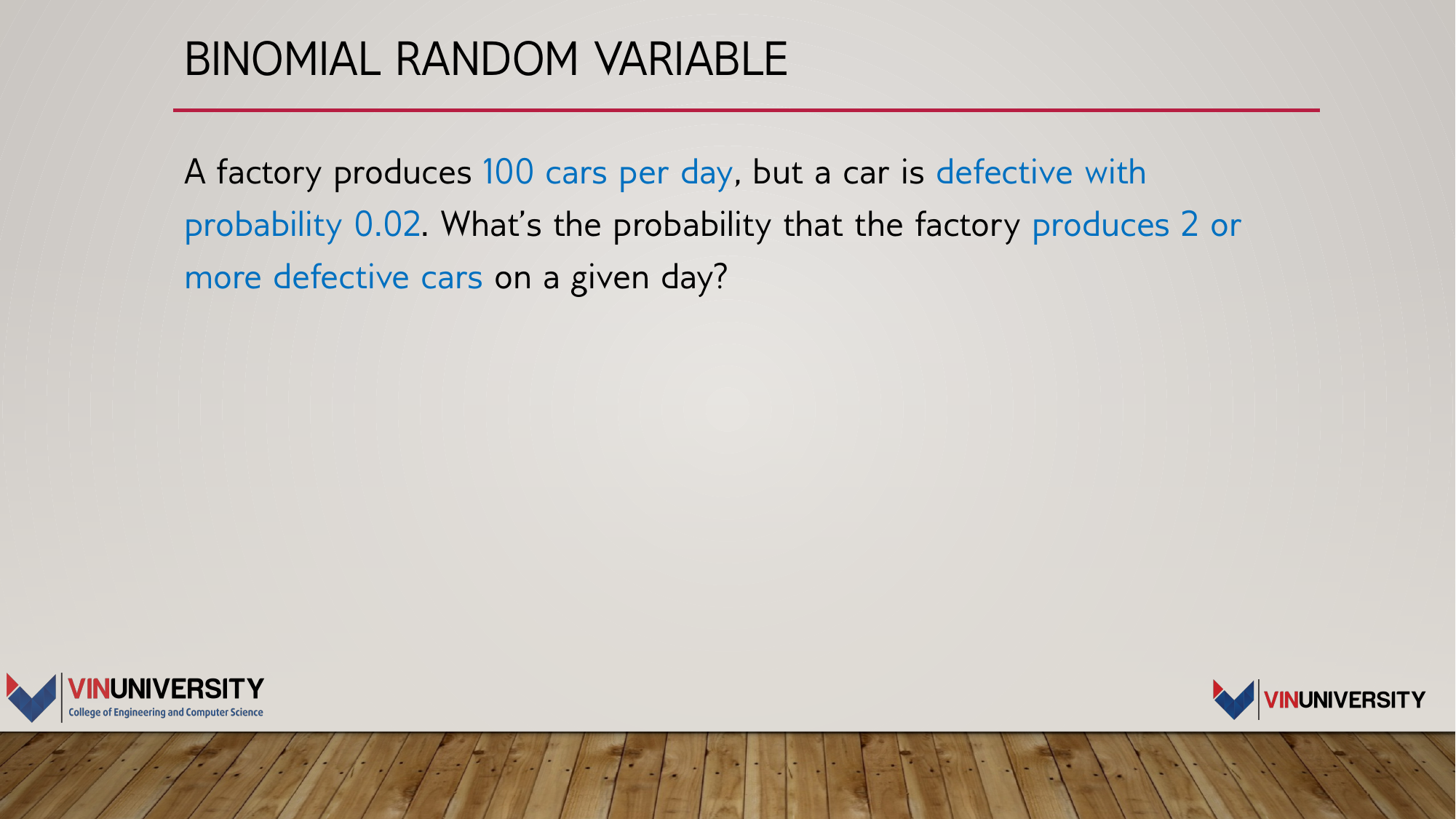

# Binomial random variable
A factory produces 100 cars per day, but a car is defective with probability 0.02. What’s the probability that the factory produces 2 or more defective cars on a given day?